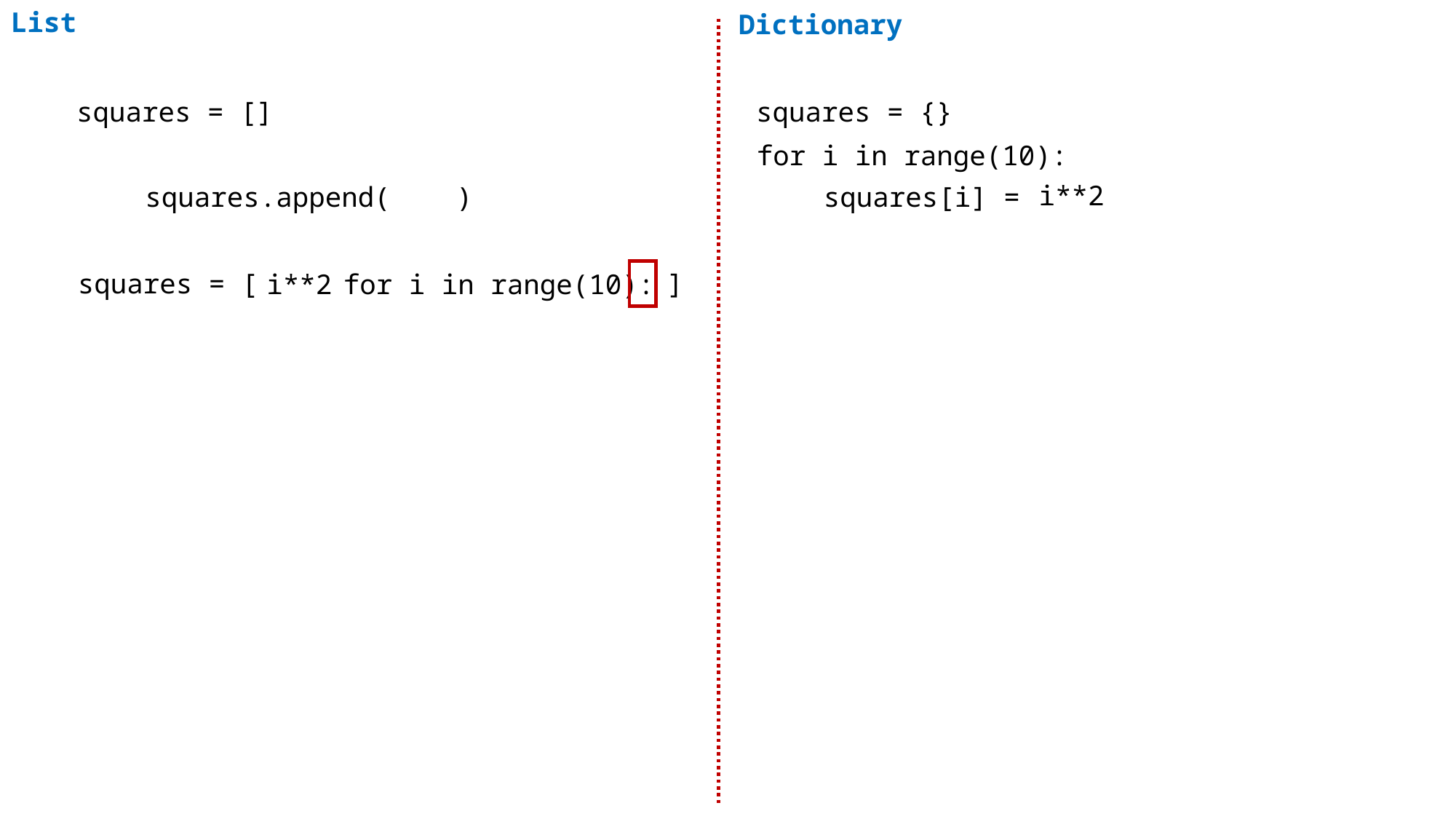

List
Dictionary
squares = []
squares = {}
for i in range(10):
i**2
squares.append(    )
squares[i] =
squares = [                         ]

i**2
for i in range(10):